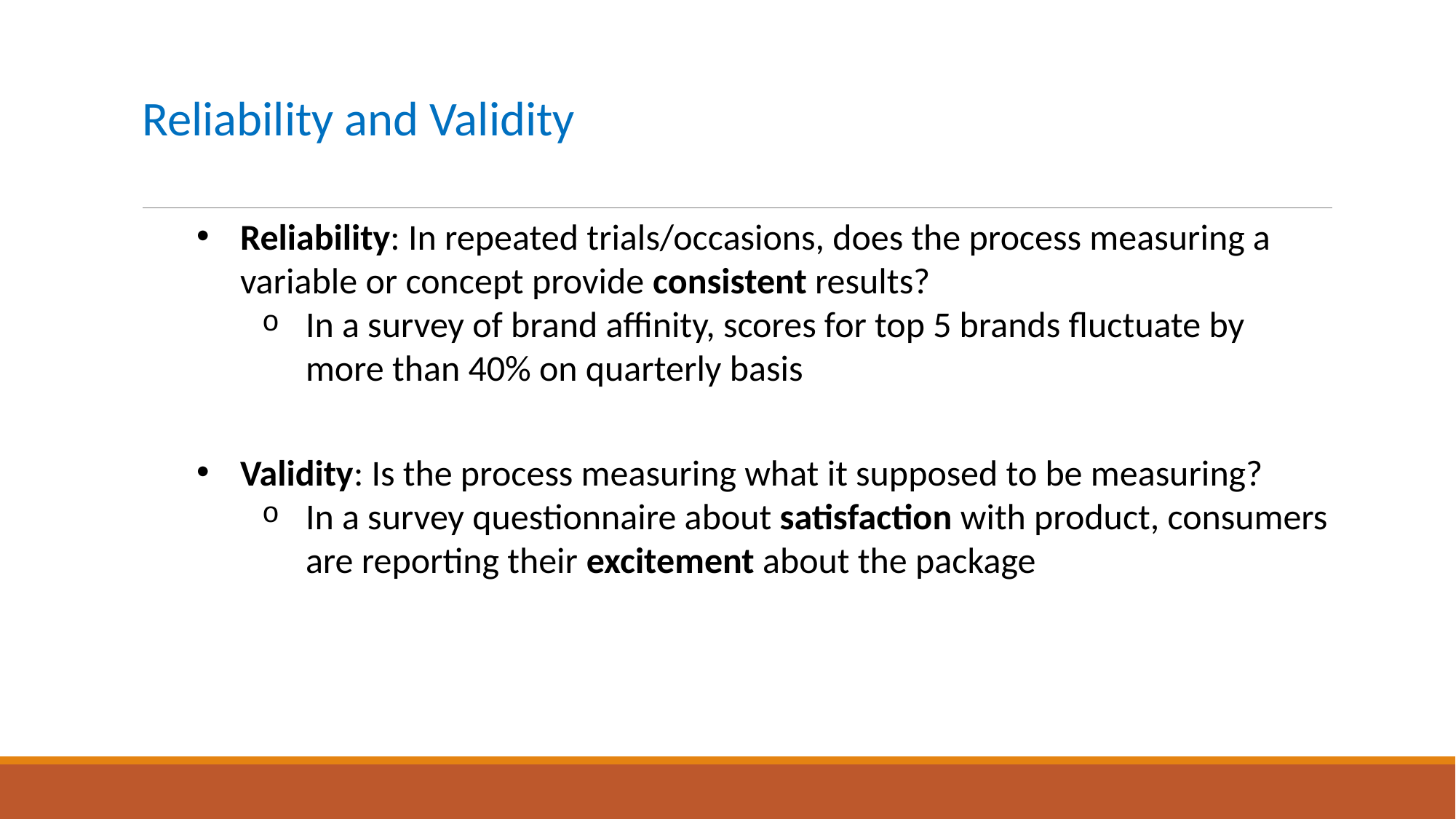

# Reliability and Validity
Reliability: In repeated trials/occasions, does the process measuring a variable or concept provide consistent results?
In a survey of brand affinity, scores for top 5 brands fluctuate by more than 40% on quarterly basis

Validity: Is the process measuring what it supposed to be measuring?
In a survey questionnaire about satisfaction with product, consumers are reporting their excitement about the package